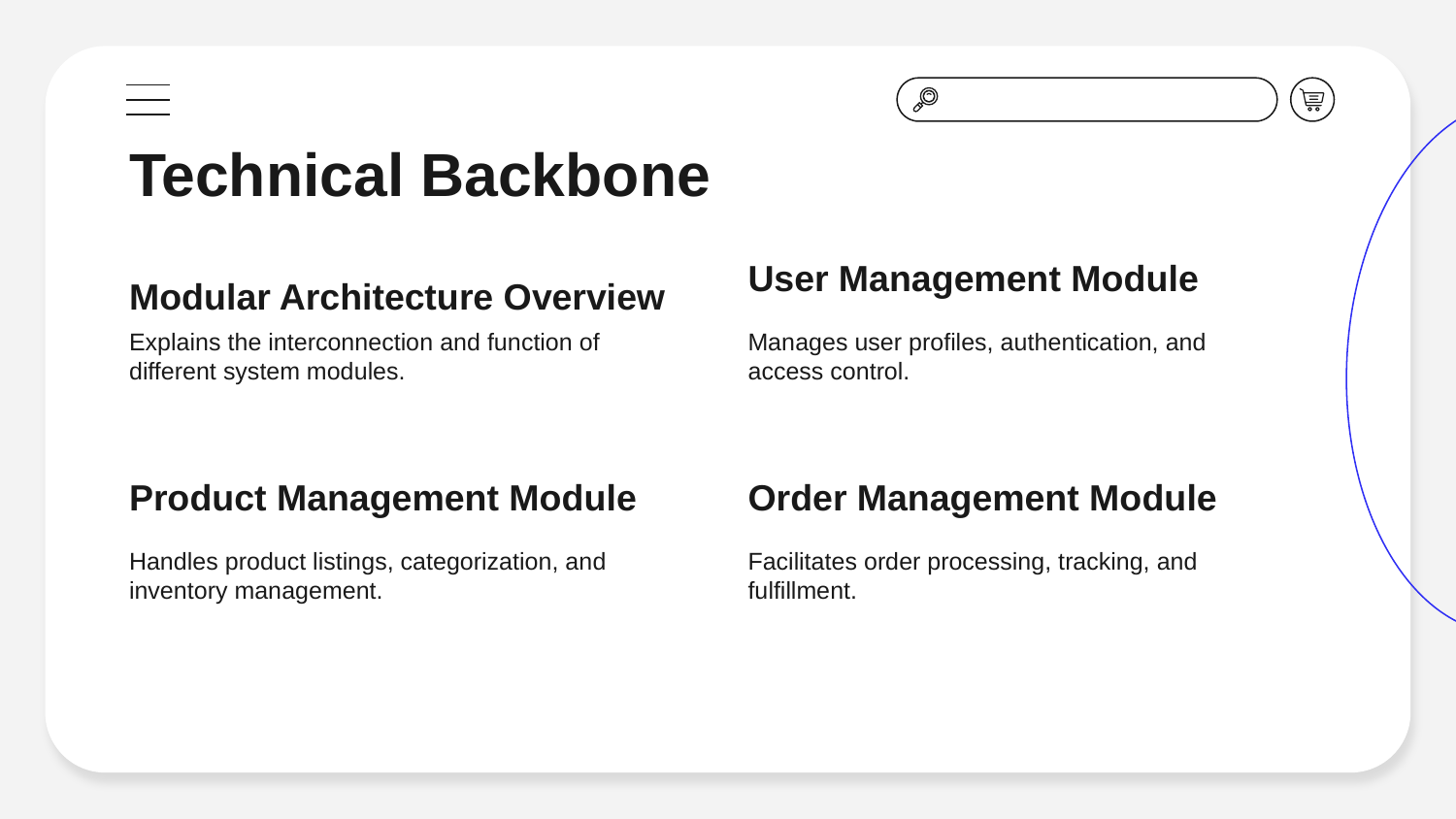

# Technical Backbone
Modular Architecture Overview
User Management Module
Explains the interconnection and function of different system modules.
Manages user profiles, authentication, and access control.
Product Management Module
Order Management Module
Handles product listings, categorization, and inventory management.
Facilitates order processing, tracking, and fulfillment.